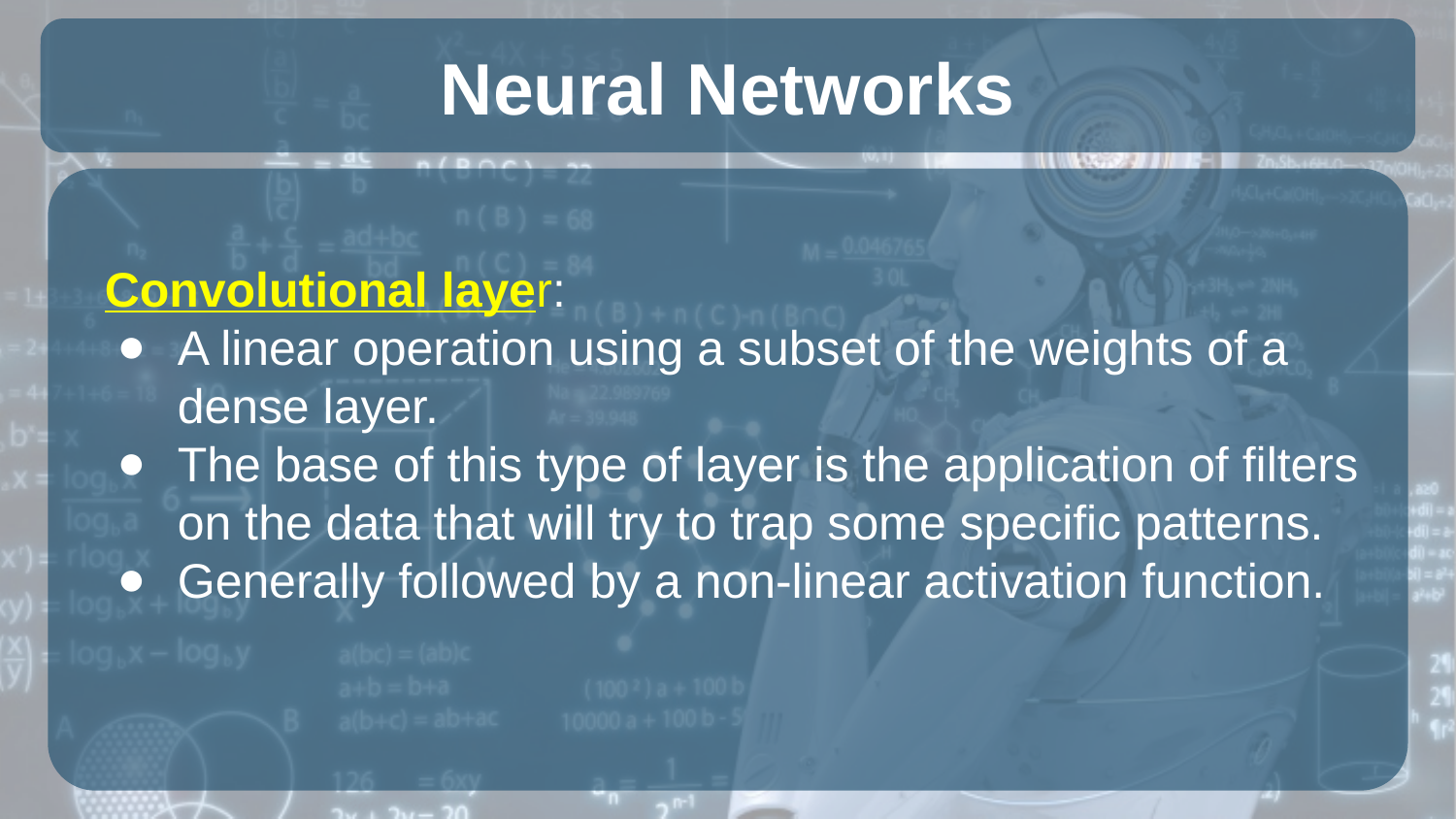

# Neural Networks

Convolutional layer:
A linear operation using a subset of the weights of a dense layer.
The base of this type of layer is the application of filters on the data that will try to trap some specific patterns.
Generally followed by a non-linear activation function.